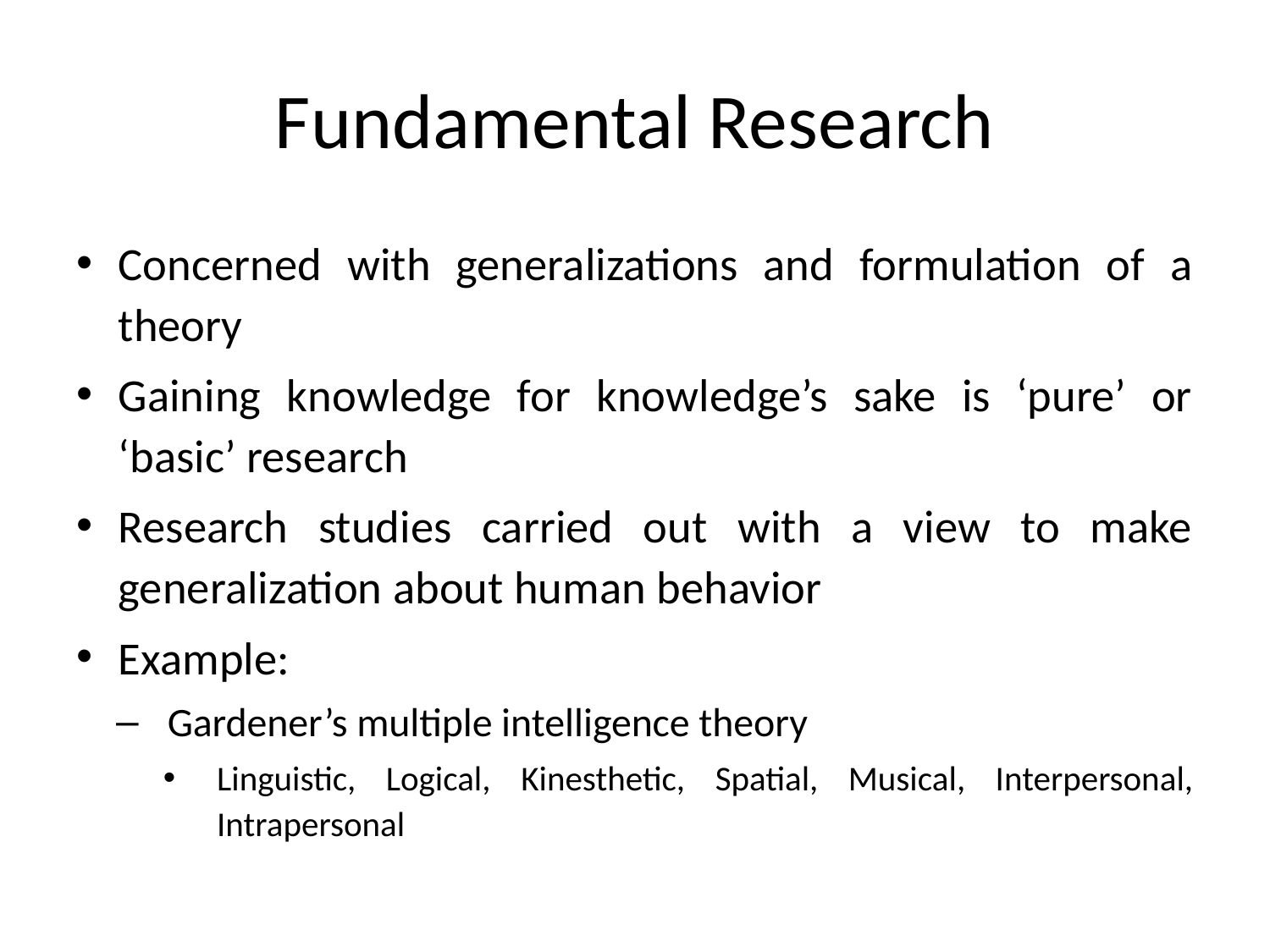

# Fundamental Research
Concerned with generalizations and formulation of a theory
Gaining knowledge for knowledge’s sake is ‘pure’ or ‘basic’ research
Research studies carried out with a view to make generalization about human behavior
Example:
Gardener’s multiple intelligence theory
Linguistic, Logical, Kinesthetic, Spatial, Musical, Interpersonal, Intrapersonal